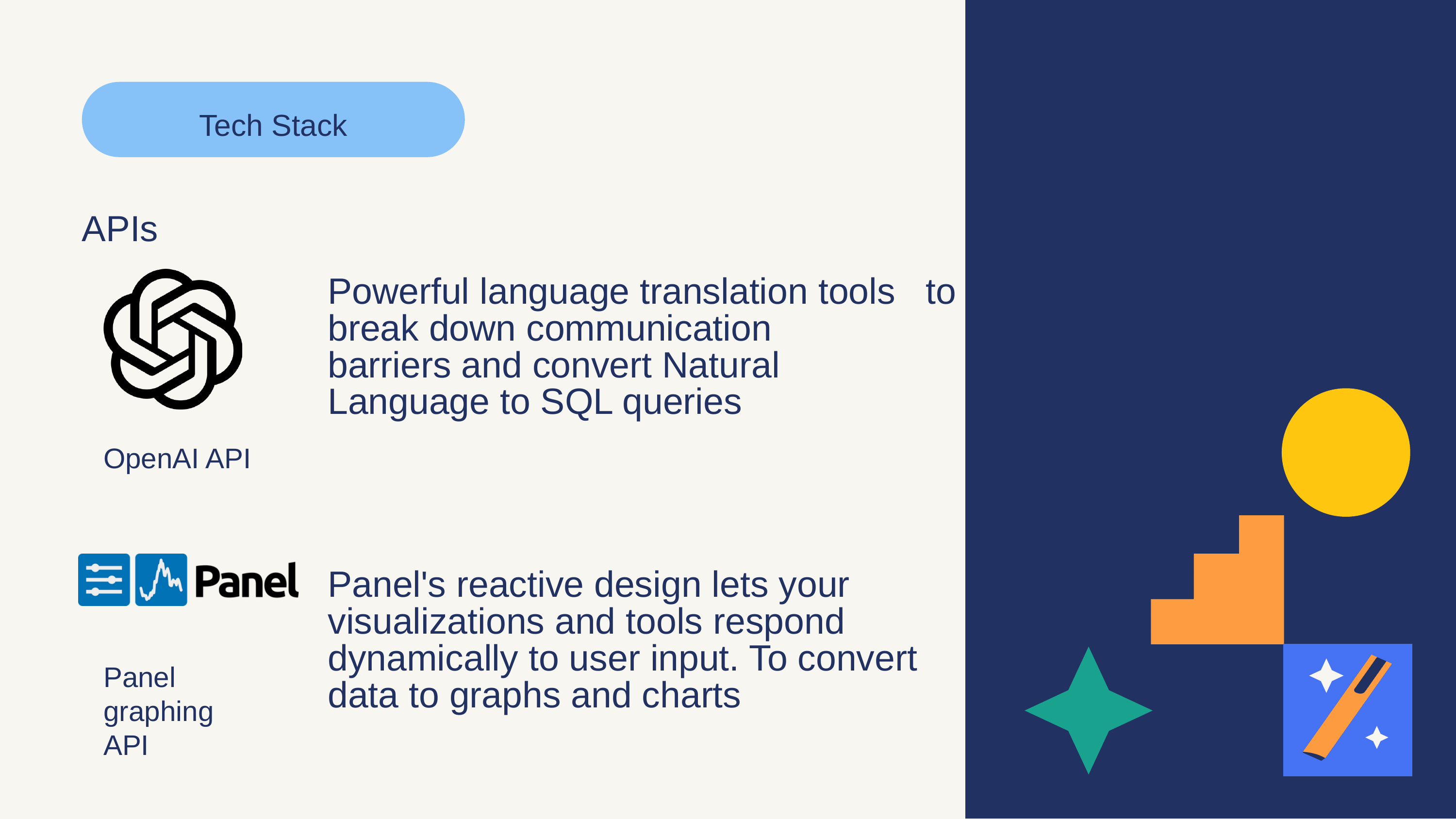

Tech Stack
APIs

Powerful language translation tools   to break down communication
barriers and convert Natural
Language to SQL queries

OpenAI API

Panel's reactive design lets your
visualizations and tools respond
dynamically to user input. To convert
data to graphs and charts

Panel graphing
API